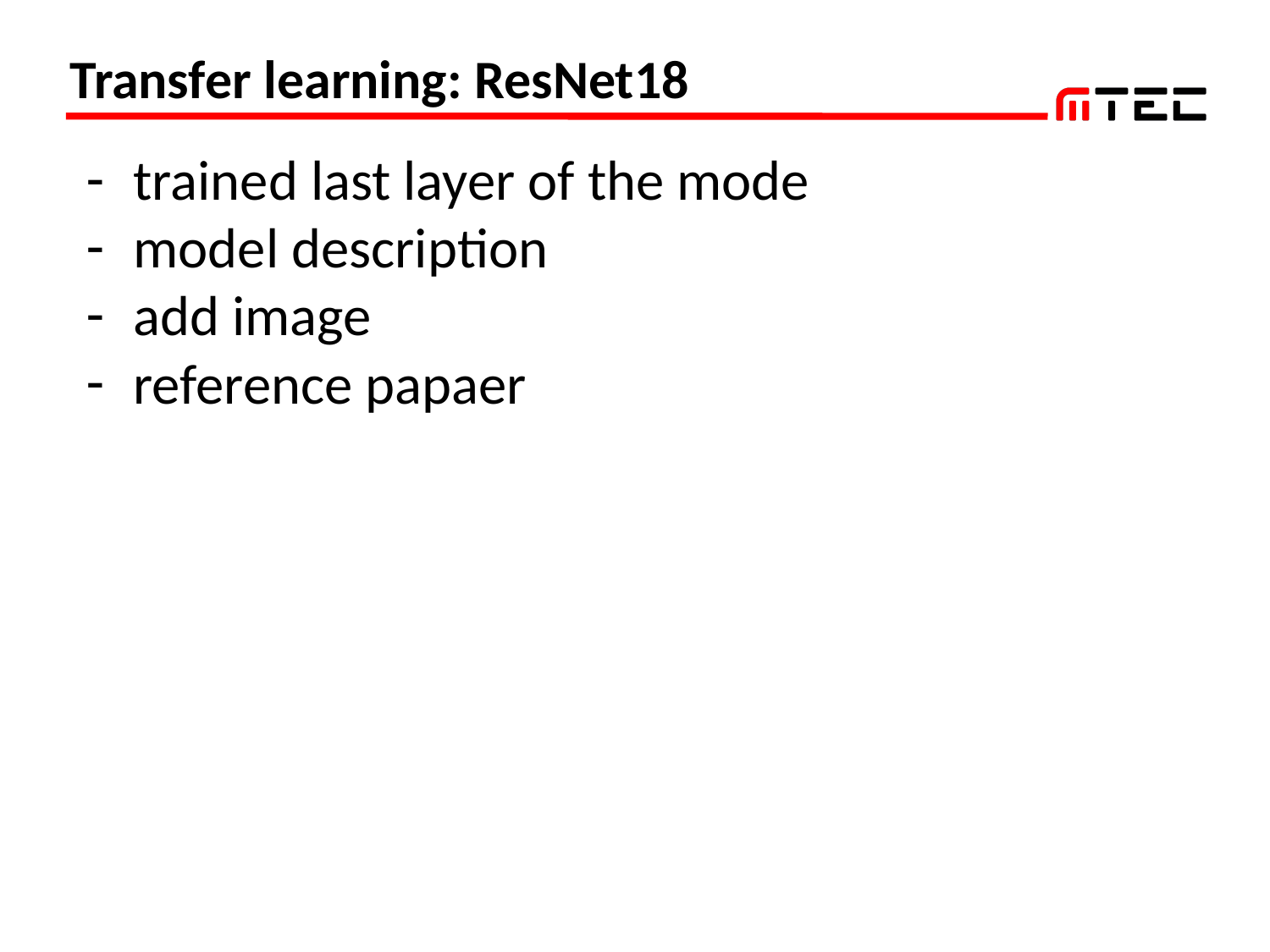

# Transfer learning: ResNet18
trained last layer of the mode
model description
add image
reference papaer